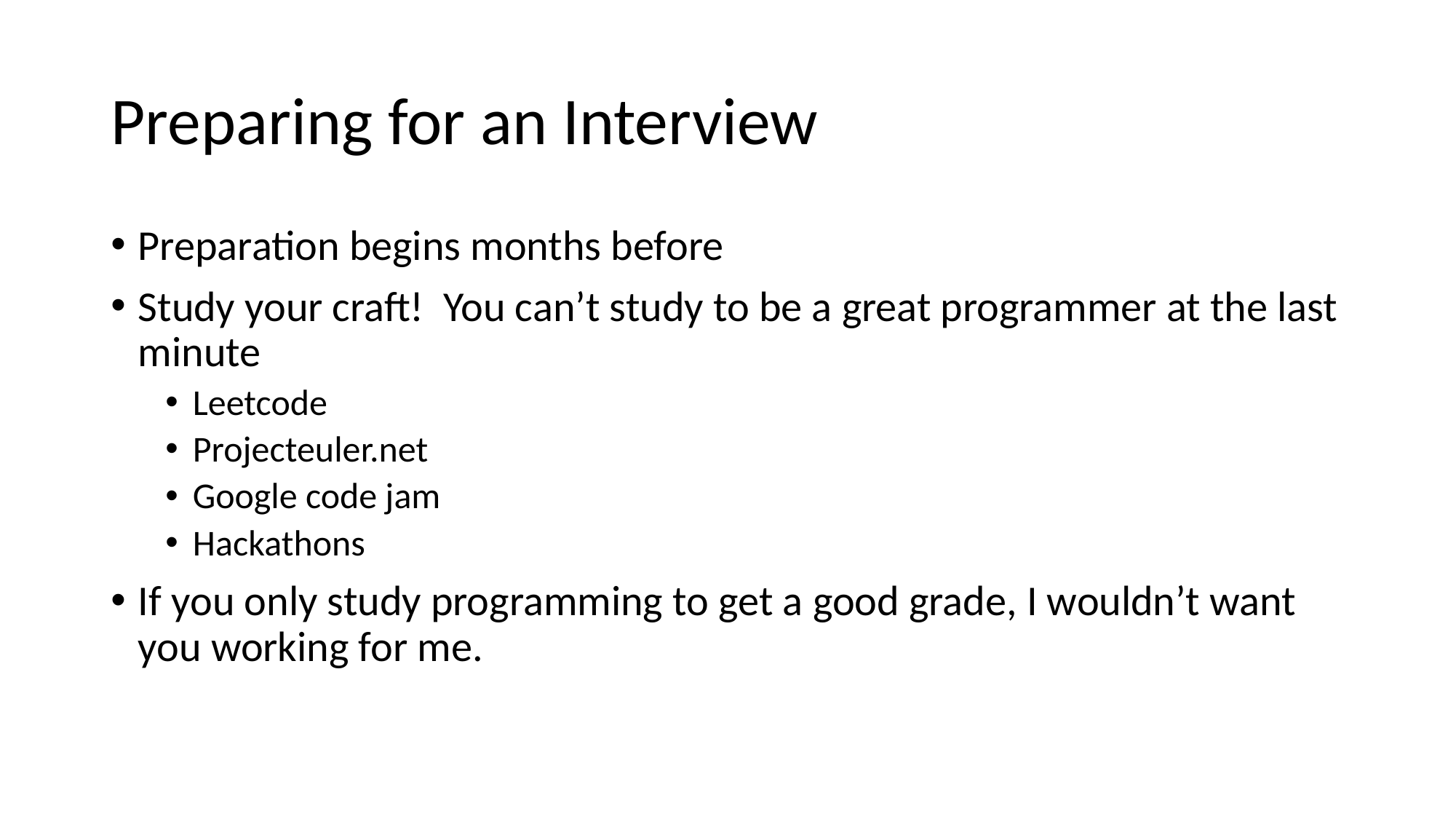

# Preparing for an Interview
Preparation begins months before
Study your craft!  You can’t study to be a great programmer at the last minute
Leetcode
Projecteuler.net
Google code jam
Hackathons
If you only study programming to get a good grade, I wouldn’t want you working for me.